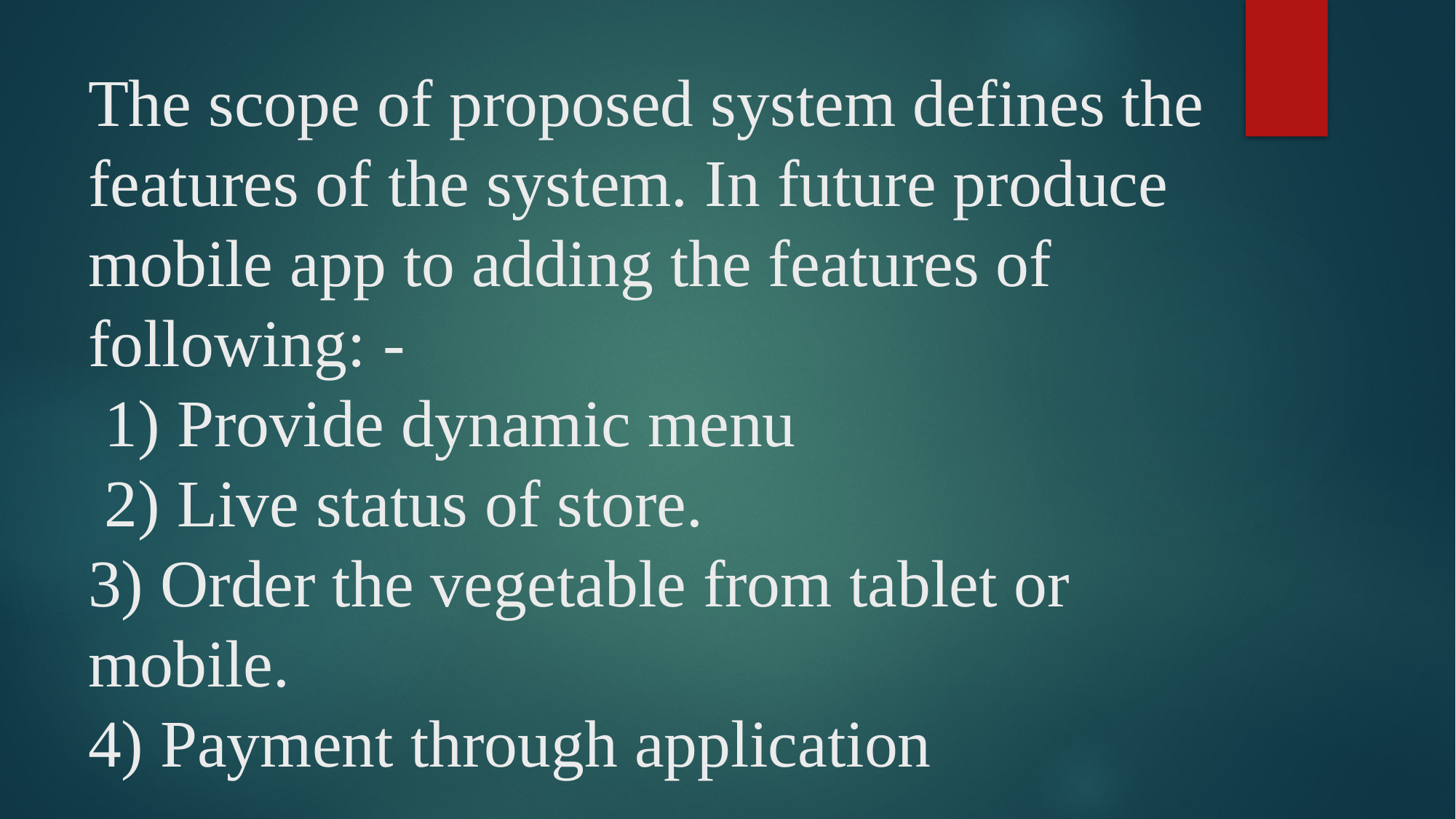

# The scope of proposed system defines the features of the system. In future produce mobile app to adding the features of following: - 1) Provide dynamic menu 2) Live status of store. 3) Order the vegetable from tablet or mobile. 4) Payment through application